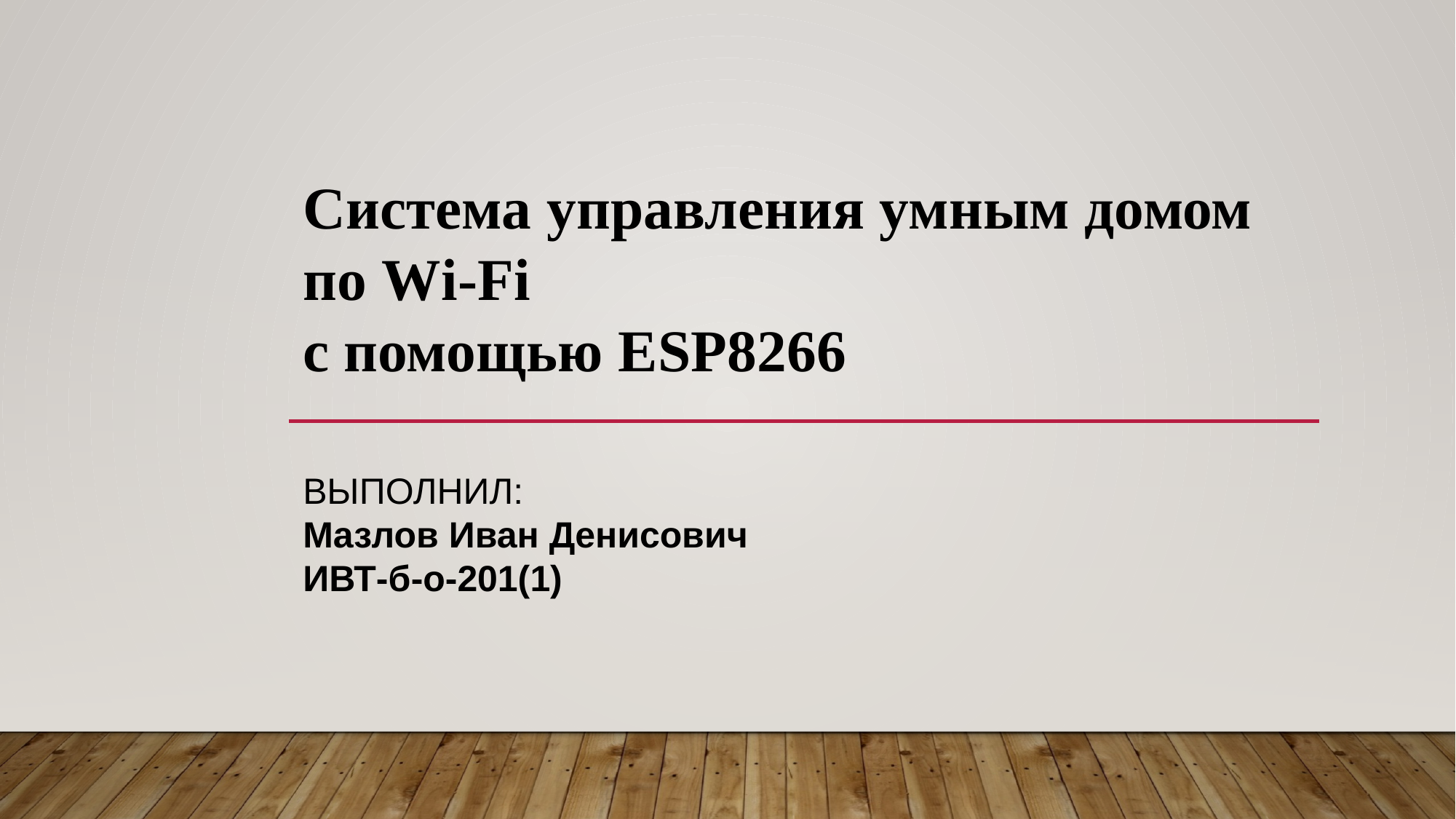

# Система управления умным домом по Wi-Fi с помощью ESP8266
Выполнил:
Мазлов Иван денисович
ивт-б-о-201(1)